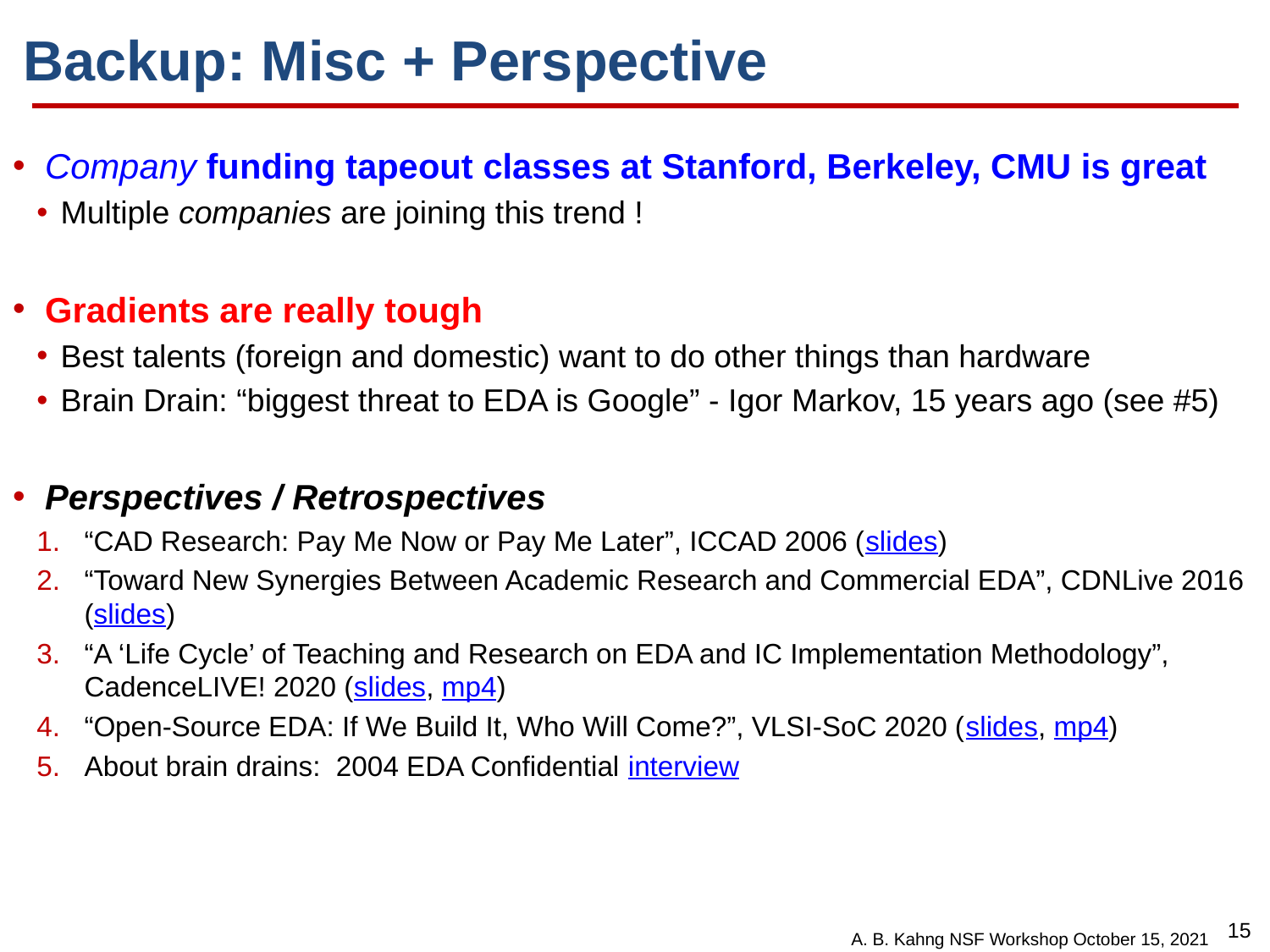

# Backup: Misc + Perspective
Company funding tapeout classes at Stanford, Berkeley, CMU is great
Multiple companies are joining this trend !

Gradients are really tough
Best talents (foreign and domestic) want to do other things than hardware
Brain Drain: “biggest threat to EDA is Google” - Igor Markov, 15 years ago (see #5)

Perspectives / Retrospectives
“CAD Research: Pay Me Now or Pay Me Later”, ICCAD 2006 (slides)
“Toward New Synergies Between Academic Research and Commercial EDA”, CDNLive 2016 (slides)
“A ‘Life Cycle’ of Teaching and Research on EDA and IC Implementation Methodology”, CadenceLIVE! 2020 (slides, mp4)
“Open-Source EDA: If We Build It, Who Will Come?”, VLSI-SoC 2020 (slides, mp4)
About brain drains:  2004 EDA Confidential interview